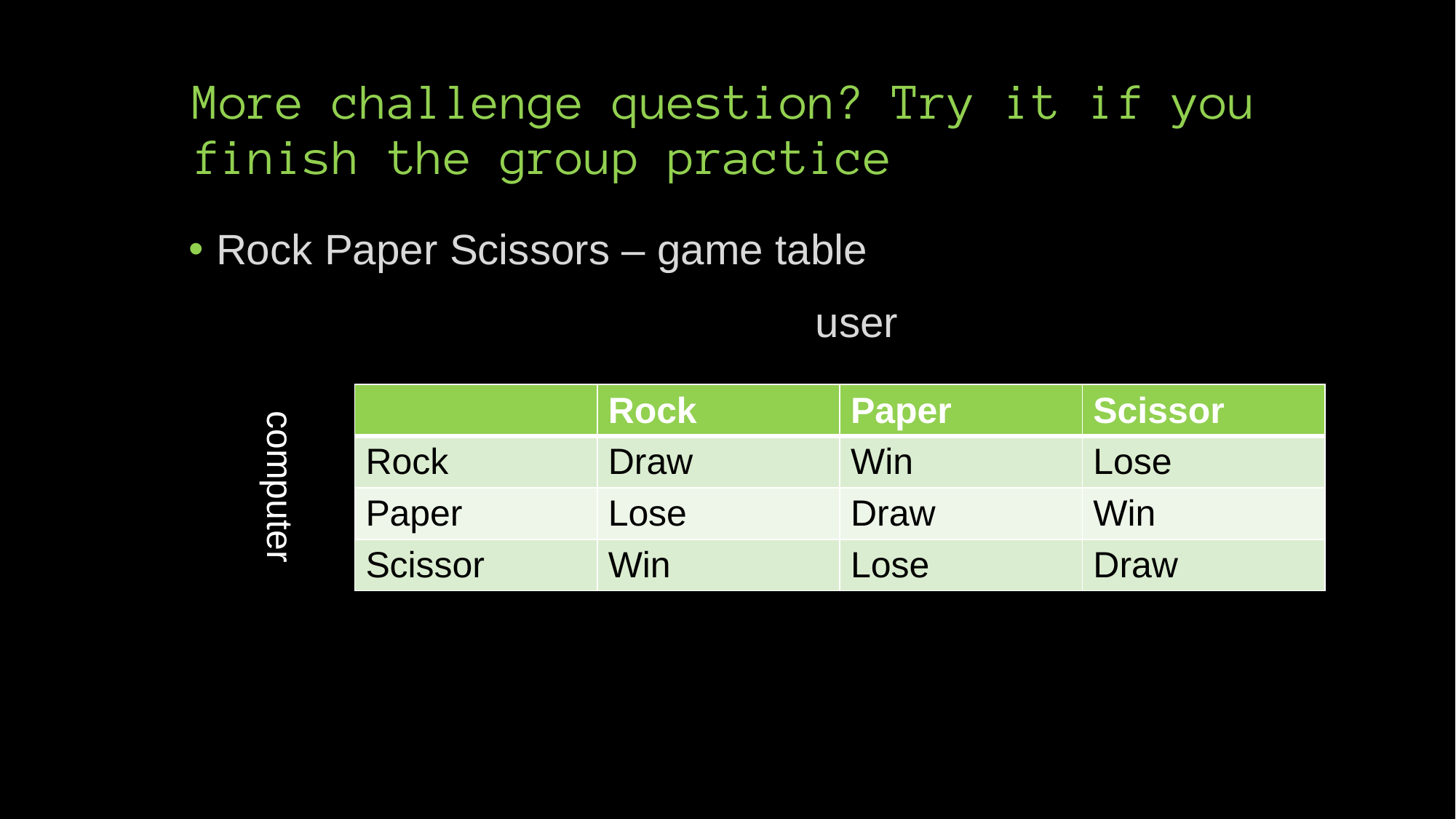

# More challenge question? Try it if you finish the group practice
Rock Paper Scissors – game table
                                                     user
|  | Rock | Paper | Scissor |
| --- | --- | --- | --- |
| Rock | Draw | Win | Lose |
| Paper | Lose | Draw | Win |
| Scissor | Win | Lose | Draw |
computer